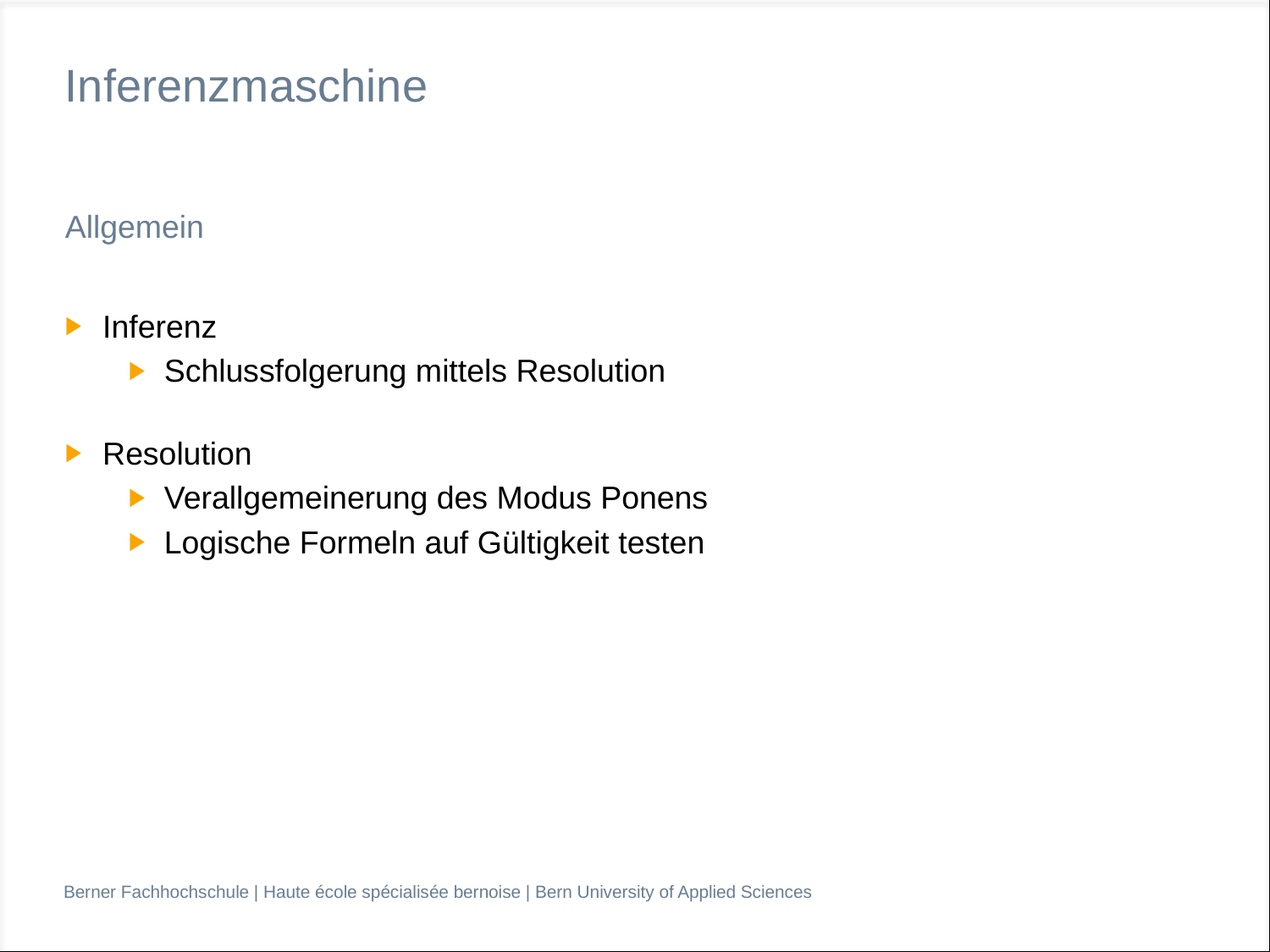

# Inferenzmaschine
Allgemein
Inferenz
Schlussfolgerung mittels Resolution
Resolution
Verallgemeinerung des Modus Ponens
Logische Formeln auf Gültigkeit testen